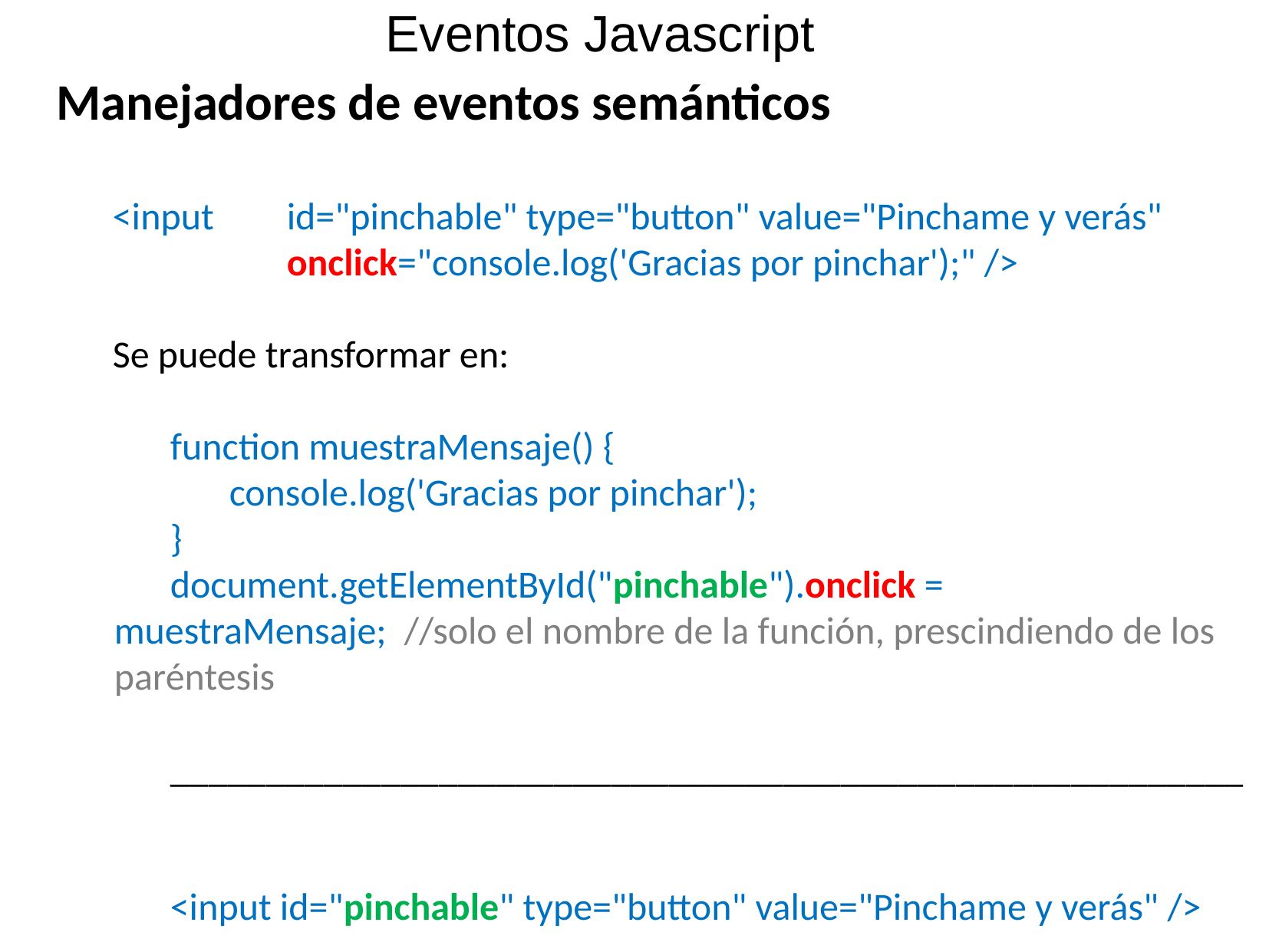

Eventos Javascript
Manejadores de eventos semánticos

<input 	id="pinchable" type="button" value="Pinchame y verás" 			onclick="console.log('Gracias por pinchar');" />

Se puede transformar en:

function muestraMensaje() {
	console.log('Gracias por pinchar');
}
document.getElementById("pinchable").onclick = muestraMensaje;  //solo el nombre de la función, prescindiendo de los paréntesis

________________________________________________________

<input id="pinchable" type="button" value="Pinchame y verás" />